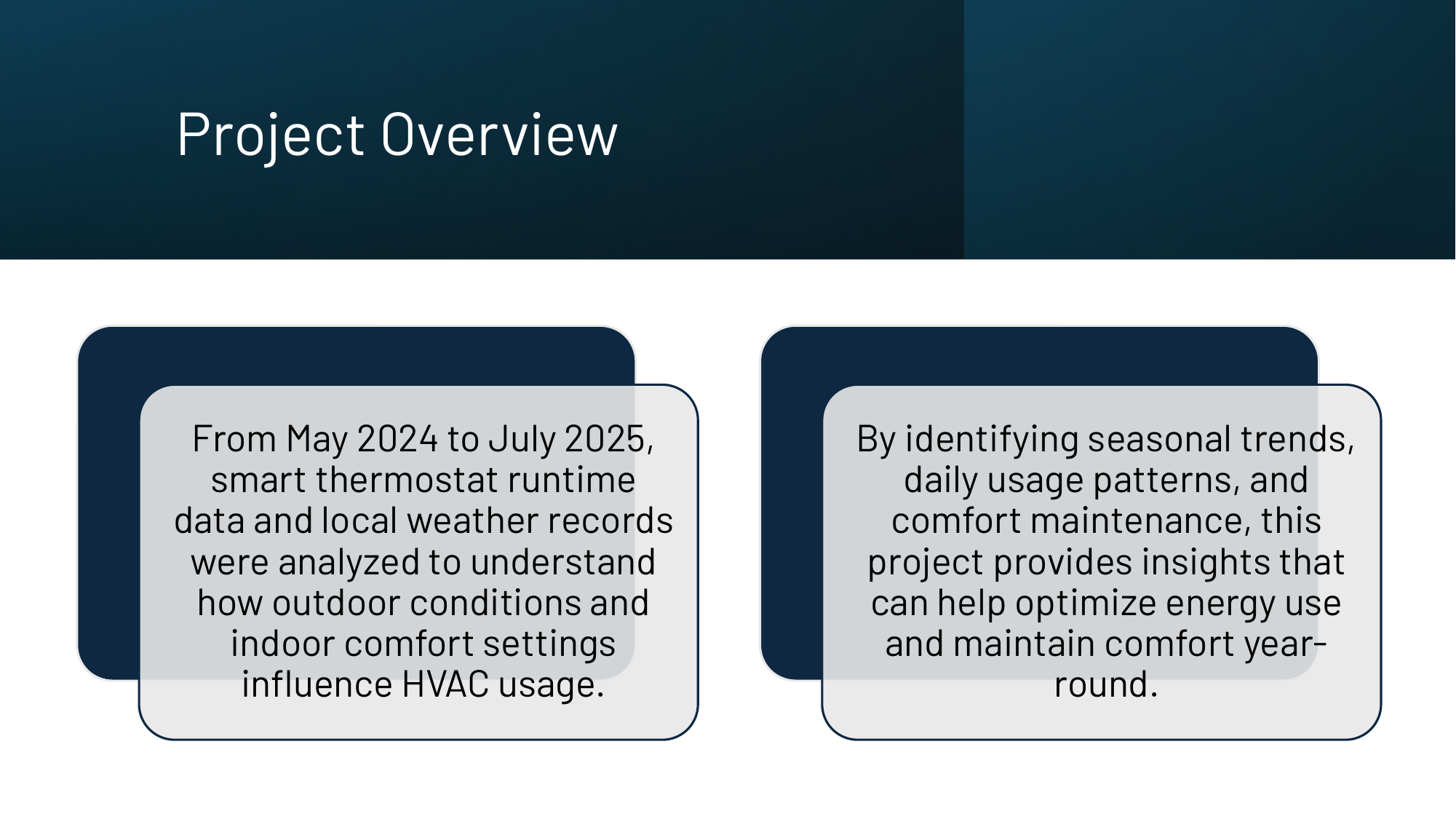

# Project Overview
From May 2024 to July 2025, smart thermostat runtime data and local weather records were analyzed to understand how outdoor conditions and indoor comfort settings influence HVAC usage.
By identifying seasonal trends, daily usage patterns, and comfort maintenance, this project provides insights that can help optimize energy use and maintain comfort year-round.